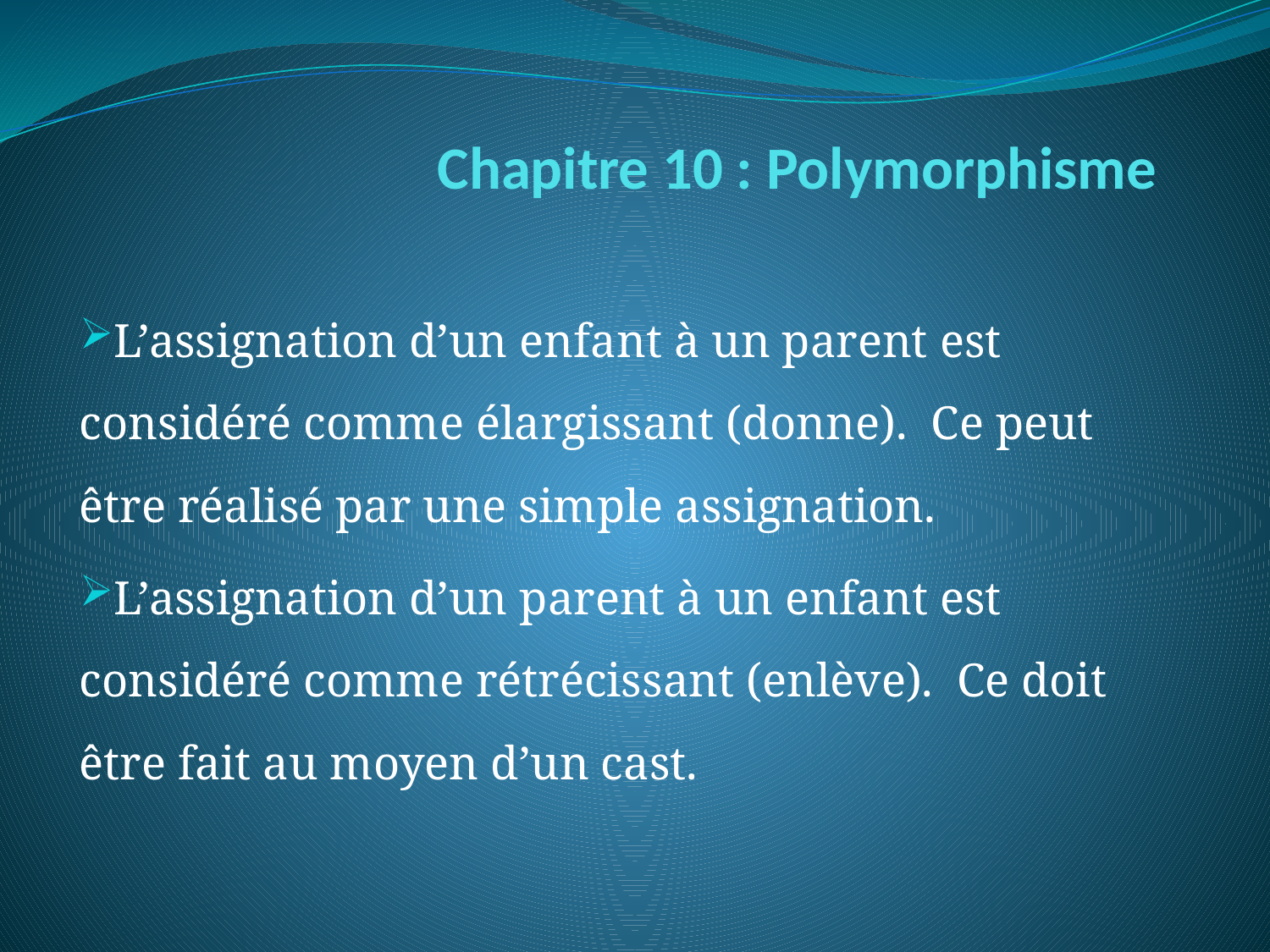

# Chapitre 10 : Polymorphisme
chaque valeur a un indice numérique permettant  d'y accéder

L’assignation d’un enfant à un parent est considéré comme élargissant (donne).  Ce peut être réalisé par une simple assignation.
L’assignation d’un parent à un enfant est considéré comme rétrécissant (enlève).  Ce doit être fait au moyen d’un cast.
Véhicule
est-un (is-a)
| 0 | 1 | 2 | 3 | 4 |
| --- | --- | --- | --- | --- |
Voiture